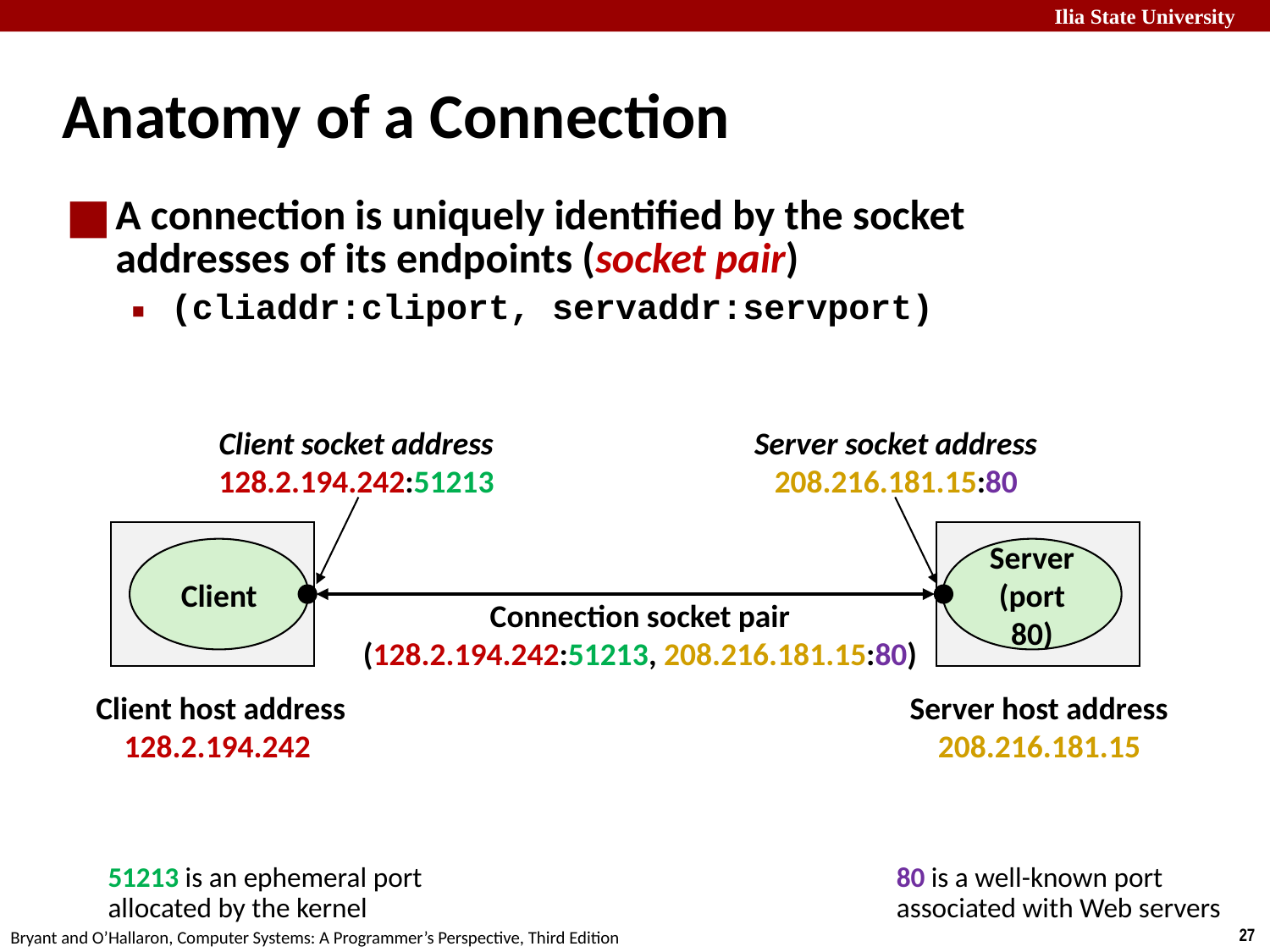

# Anatomy of a Connection
A connection is uniquely identified by the socket addresses of its endpoints (socket pair)
(cliaddr:cliport, servaddr:servport)

Client socket address
128.2.194.242:51213
Server socket address
208.216.181.15:80

Client
Server
(port 80)

Connection socket pair
(128.2.194.242:51213, 208.216.181.15:80)
Client host address
128.2.194.242
Server host address
208.216.181.15
51213 is an ephemeral port
allocated by the kernel
80 is a well-known port
associated with Web servers